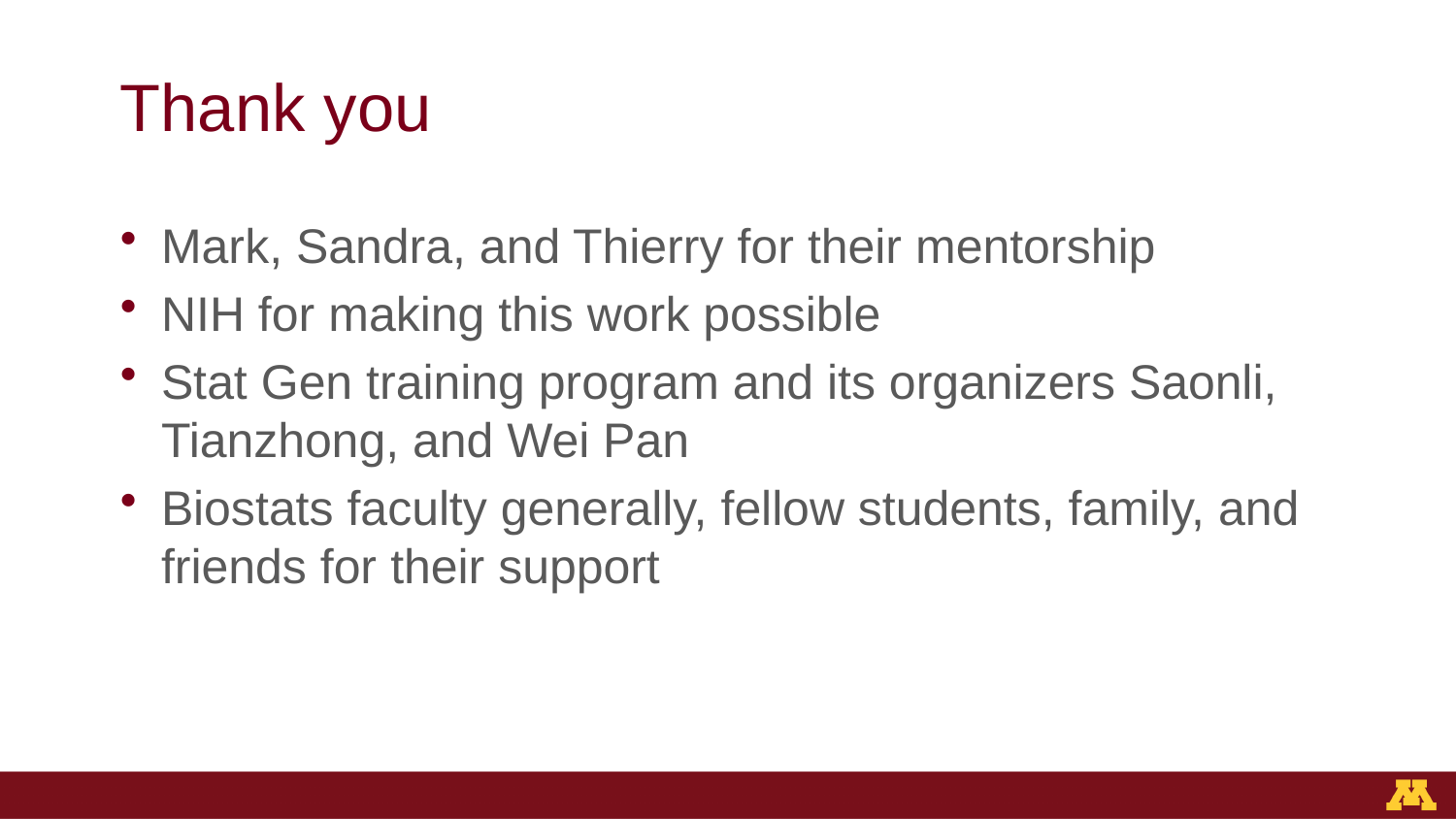

# Thank you
Mark, Sandra, and Thierry for their mentorship
NIH for making this work possible
Stat Gen training program and its organizers Saonli, Tianzhong, and Wei Pan
Biostats faculty generally, fellow students, family, and friends for their support